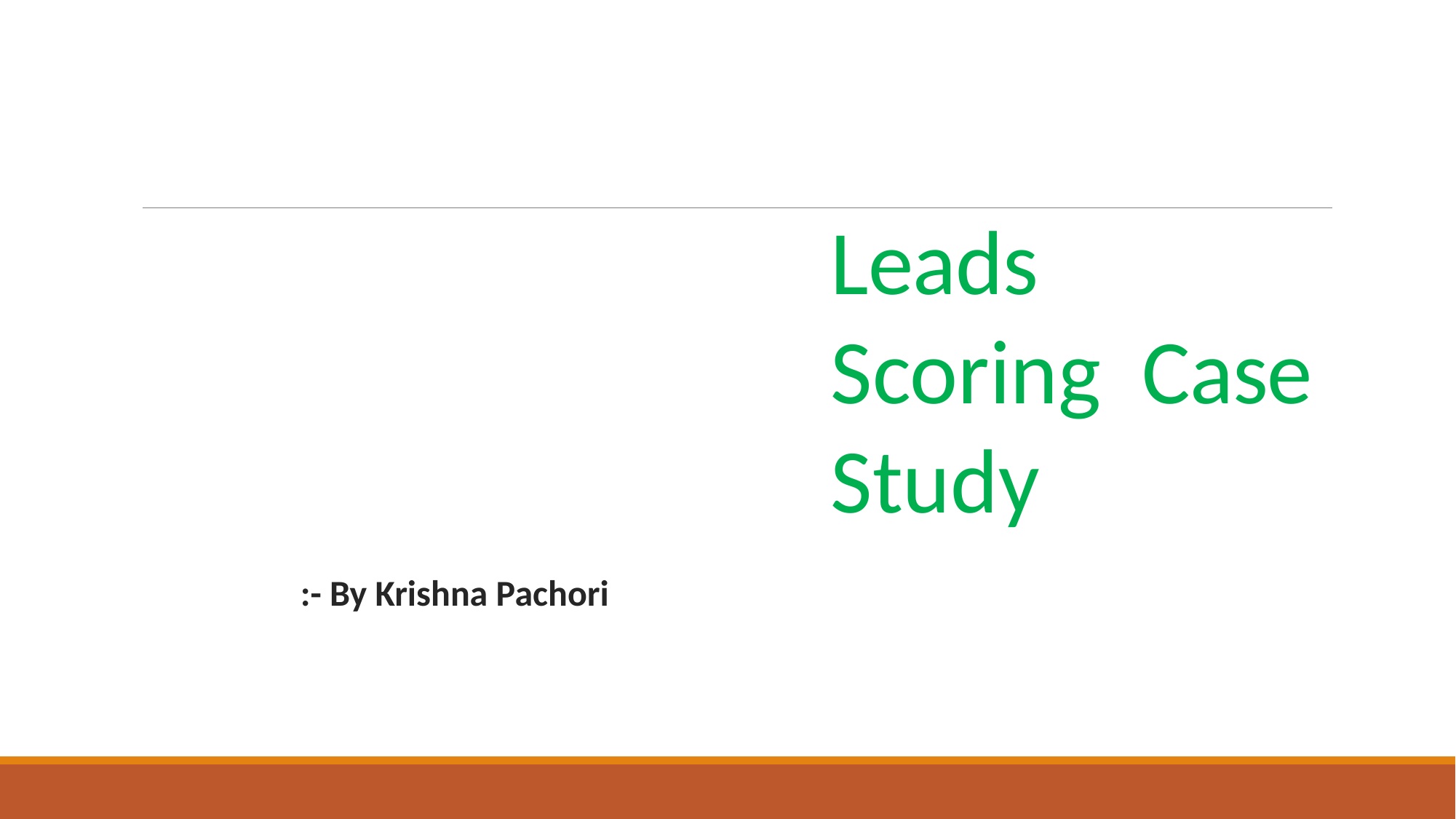

# Leads  Scoring  Case Study
:- By Krishna Pachori